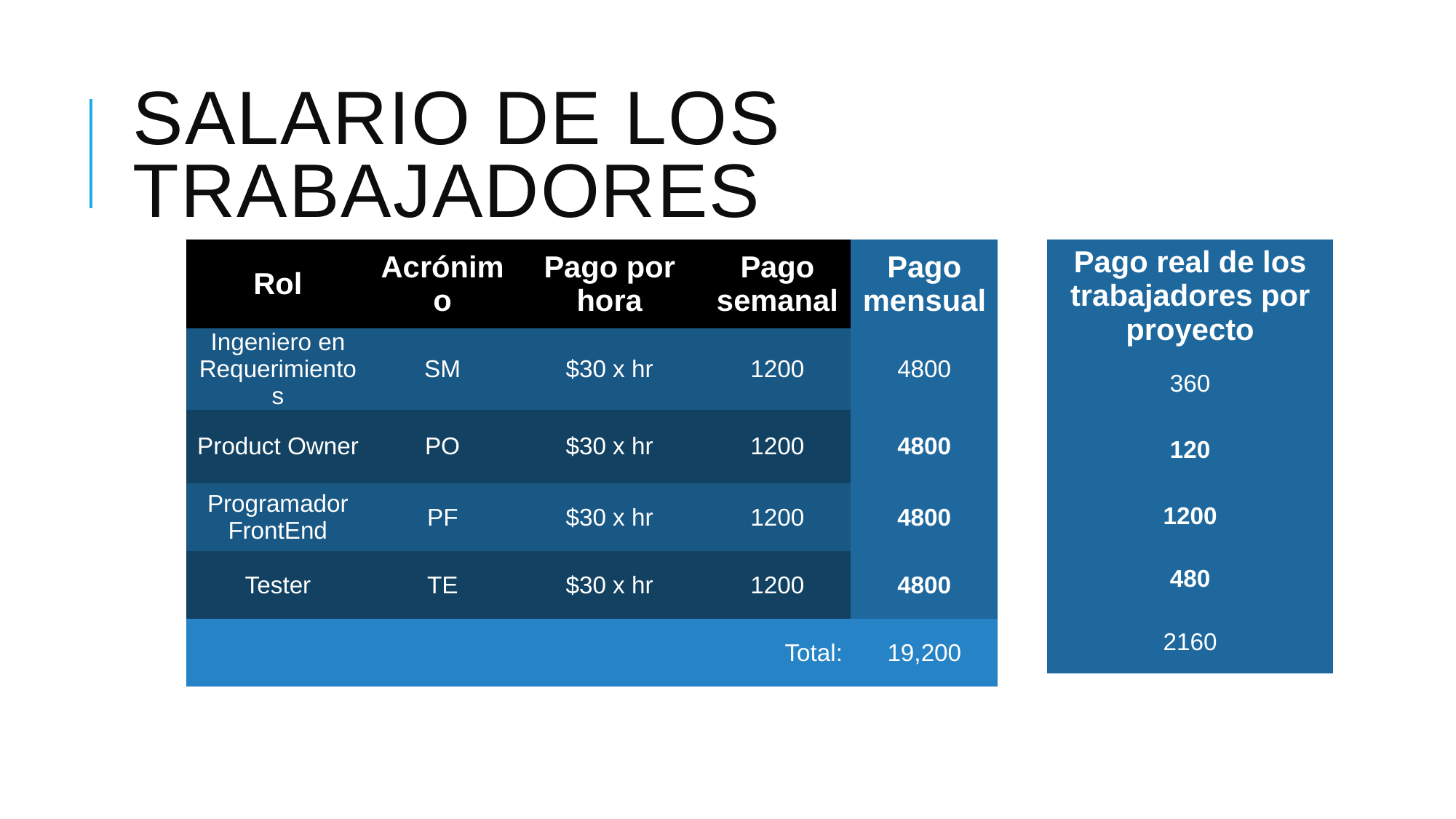

# Salario de los trabajadores
| Rol | Acrónimo | Pago por hora | Pago semanal | Pago mensual |
| --- | --- | --- | --- | --- |
| Ingeniero en Requerimientos | SM | $30 x hr | 1200 | 4800 |
| Product Owner | PO | $30 x hr | 1200 | 4800 |
| Programador FrontEnd | PF | $30 x hr | 1200 | 4800 |
| Tester | TE | $30 x hr | 1200 | 4800 |
| Total: |  |  |  | 19,200 |
| Pago real de los trabajadores por proyecto |
| --- |
| 360 |
| 120 |
| 1200 |
| 480 |
| 2160 |